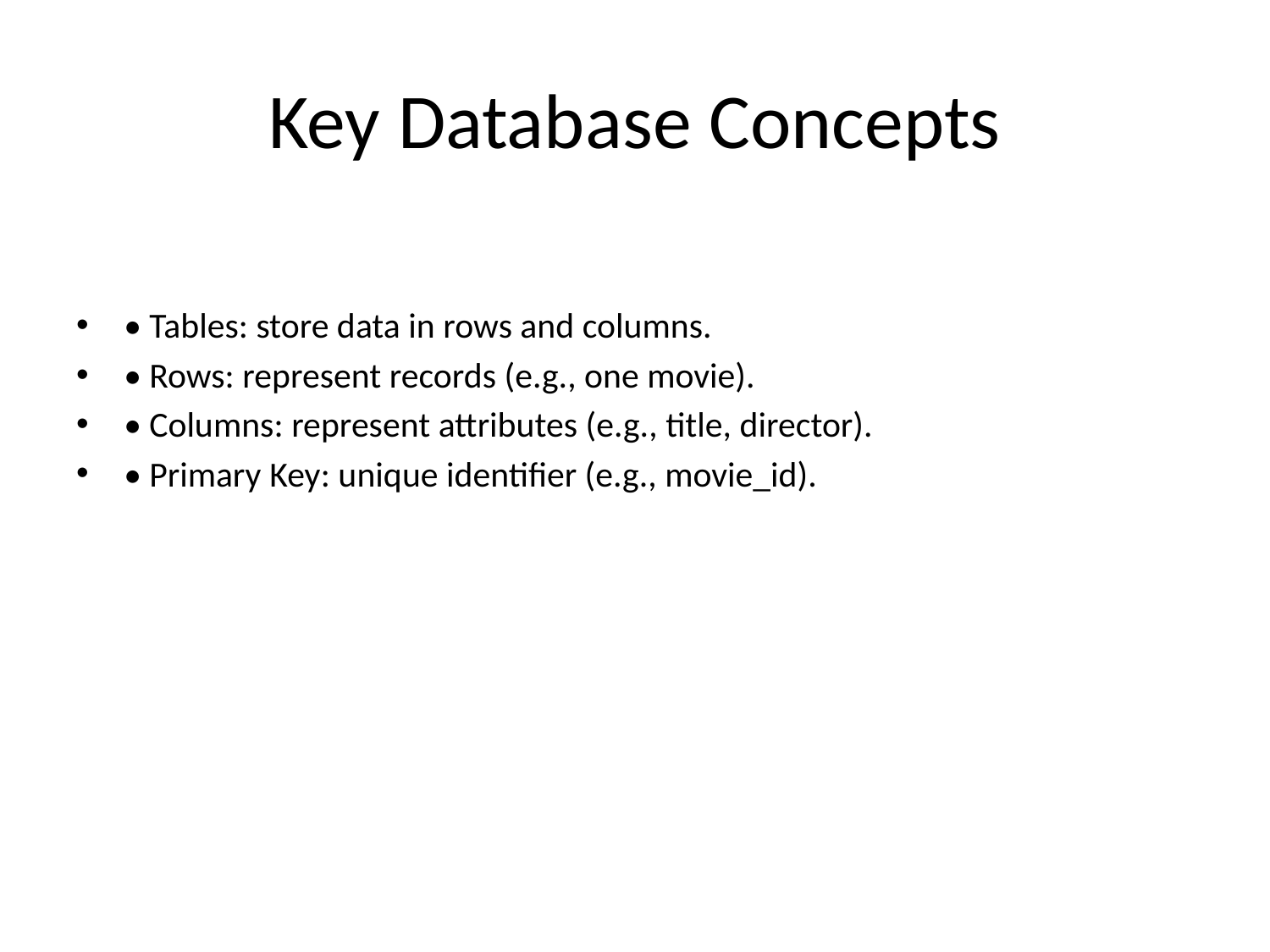

# Key Database Concepts

• Tables: store data in rows and columns.
• Rows: represent records (e.g., one movie).
• Columns: represent attributes (e.g., title, director).
• Primary Key: unique identifier (e.g., movie_id).